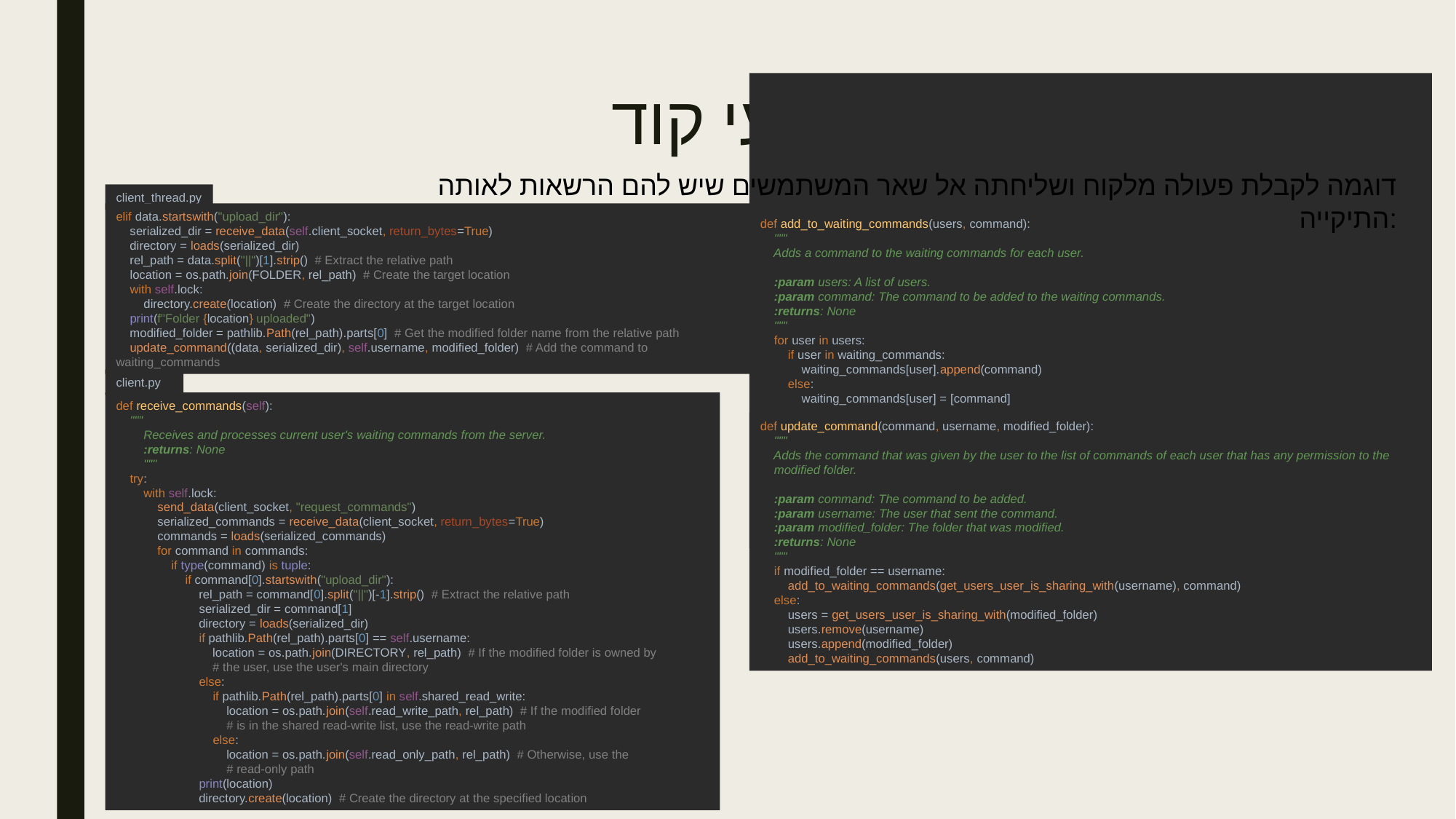

# קטעי קוד
דוגמה לקבלת פעולה מלקוח ושליחתה אל שאר המשתמשים שיש להם הרשאות לאותה התיקייה:
client_thread.py
elif data.startswith("upload_dir"):
    serialized_dir = receive_data(self.client_socket, return_bytes=True)
    directory = loads(serialized_dir)
    rel_path = data.split("||")[1].strip()  # Extract the relative path
    location = os.path.join(FOLDER, rel_path)  # Create the target location
    with self.lock:
        directory.create(location)  # Create the directory at the target location
    print(f"Folder {location} uploaded")
    modified_folder = pathlib.Path(rel_path).parts[0]  # Get the modified folder name from the relative path
    update_command((data, serialized_dir), self.username, modified_folder)  # Add the command to waiting_commands
def add_to_waiting_commands(users, command):
    """
    Adds a command to the waiting commands for each user.
    :param users: A list of users.
    :param command: The command to be added to the waiting commands.
    :returns: None
    """
    for user in users:
        if user in waiting_commands:
            waiting_commands[user].append(command)
        else:
            waiting_commands[user] = [command]
client.py
def receive_commands(self):
    """
        Receives and processes current user's waiting commands from the server.
        :returns: None
        """
    try:
        with self.lock:
            send_data(client_socket, "request_commands")
            serialized_commands = receive_data(client_socket, return_bytes=True)
            commands = loads(serialized_commands)
            for command in commands:
                if type(command) is tuple:
                    if command[0].startswith("upload_dir"):
                        rel_path = command[0].split("||")[-1].strip()  # Extract the relative path
                        serialized_dir = command[1]
                        directory = loads(serialized_dir)
                        if pathlib.Path(rel_path).parts[0] == self.username:
                            location = os.path.join(DIRECTORY, rel_path)  # If the modified folder is owned by
                            # the user, use the user's main directory
                        else:
                            if pathlib.Path(rel_path).parts[0] in self.shared_read_write:
                                location = os.path.join(self.read_write_path, rel_path)  # If the modified folder
                                # is in the shared read-write list, use the read-write path
                            else:
                                location = os.path.join(self.read_only_path, rel_path)  # Otherwise, use the
                                # read-only path
                        print(location)
                        directory.create(location)  # Create the directory at the specified location
def update_command(command, username, modified_folder):
    """
    Adds the command that was given by the user to the list of commands of each user that has any permission to the
    modified folder.
    :param command: The command to be added.
    :param username: The user that sent the command.
    :param modified_folder: The folder that was modified.
    :returns: None
    """
    if modified_folder == username:
        add_to_waiting_commands(get_users_user_is_sharing_with(username), command)
    else:
        users = get_users_user_is_sharing_with(modified_folder)
        users.remove(username)
        users.append(modified_folder)
        add_to_waiting_commands(users, command)